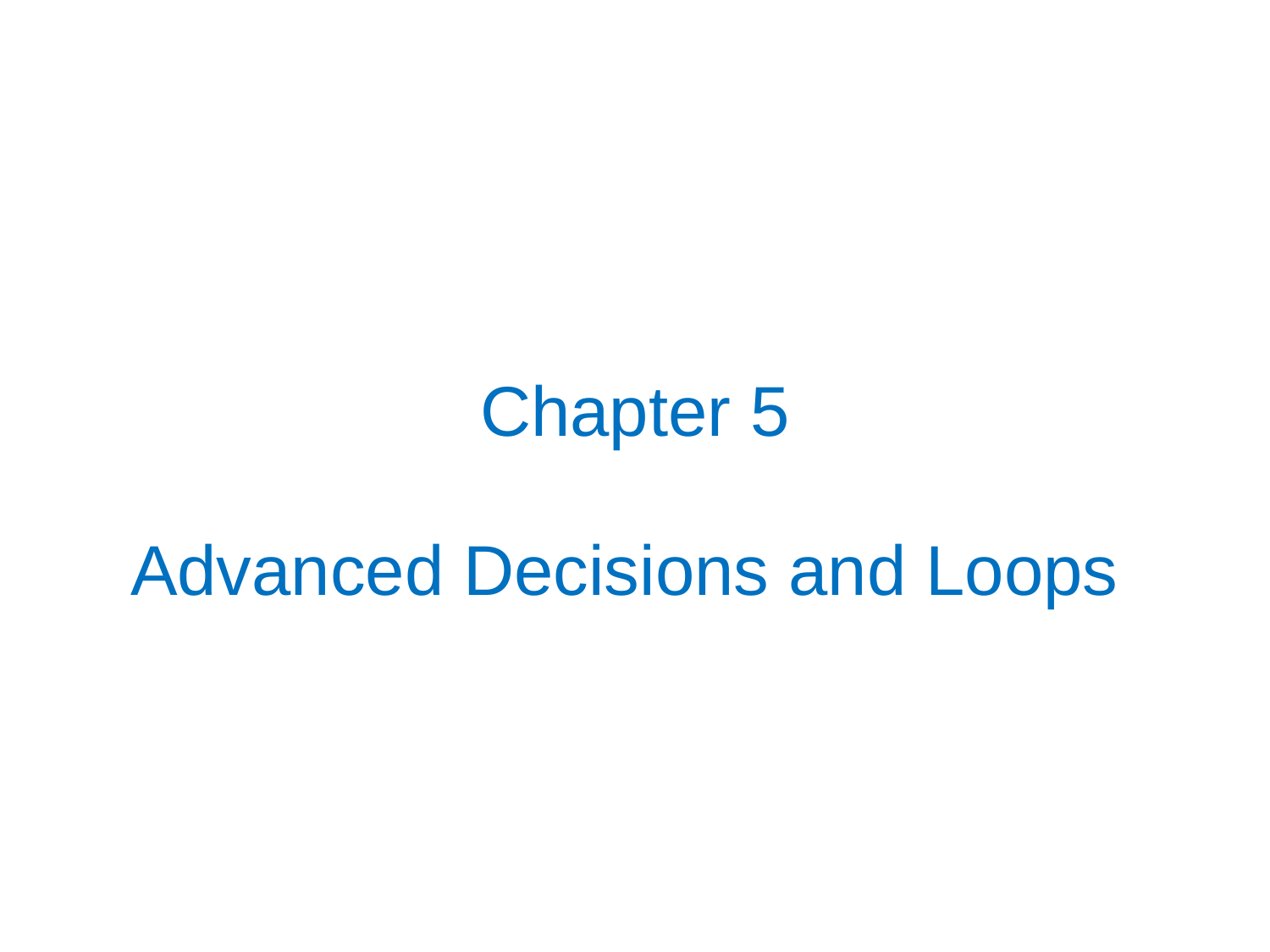

Chapter 5
# Advanced Decisions and Loops